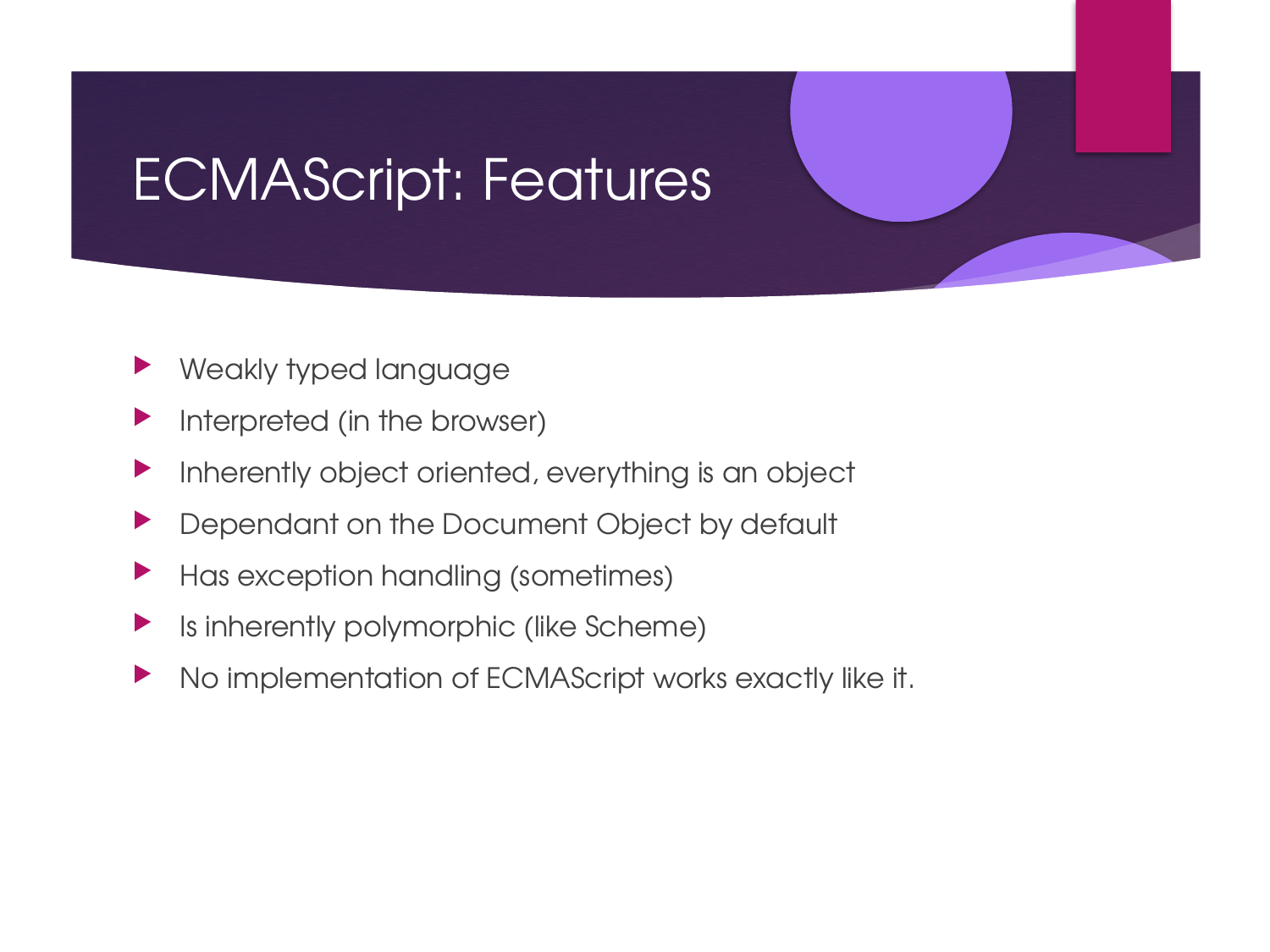

ECMAScript: Features
Weakly typed language
Interpreted (in the browser)
Inherently object oriented, everything is an object
Dependant on the Document Object by default
Has exception handling (sometimes)
Is inherently polymorphic (like Scheme)
No implementation of ECMAScript works exactly like it.